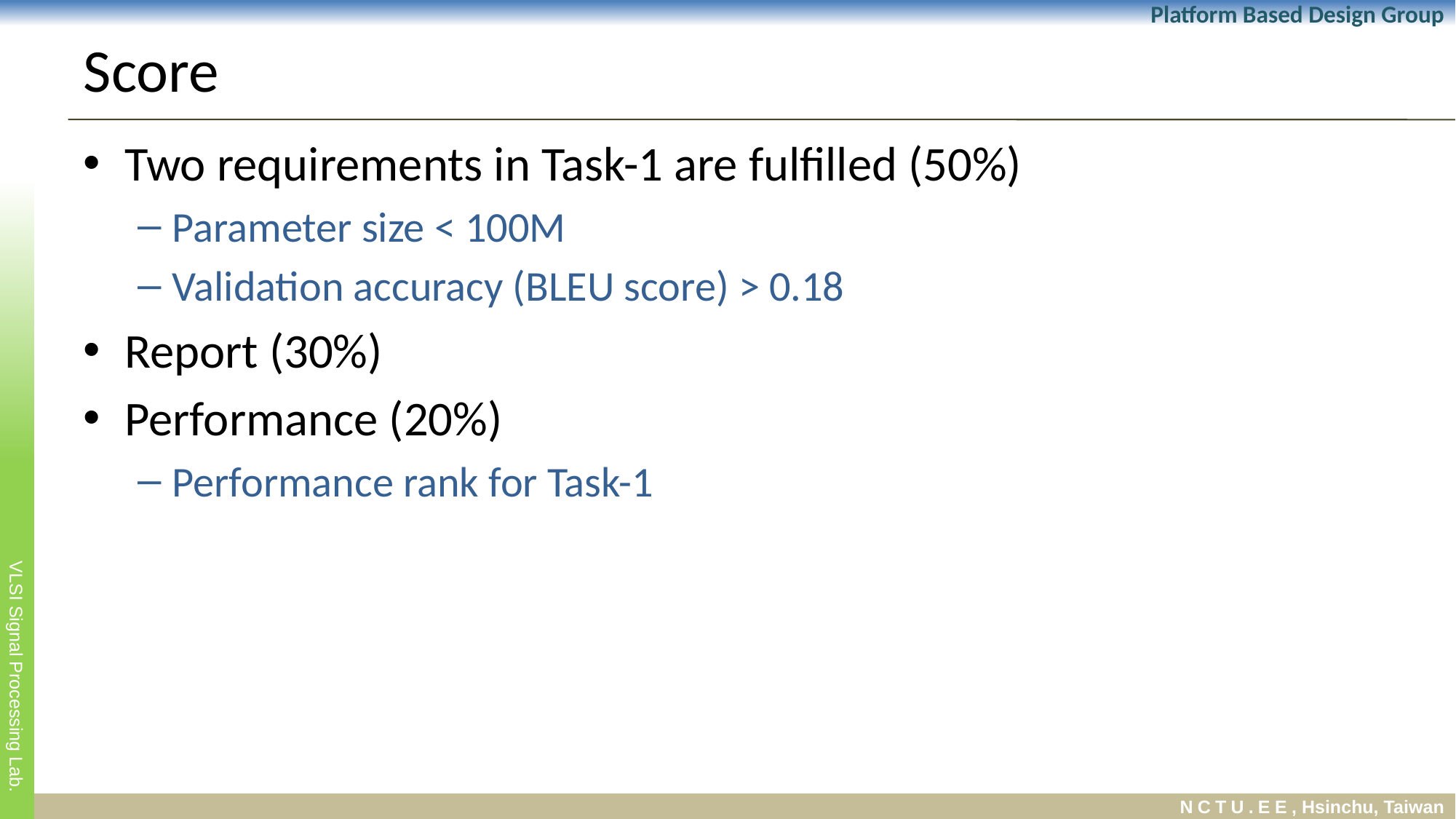

# Score
Two requirements in Task-1 are fulfilled (50%)
Parameter size < 100M
Validation accuracy (BLEU score) > 0.18
Report (30%)
Performance (20%)
Performance rank for Task-1